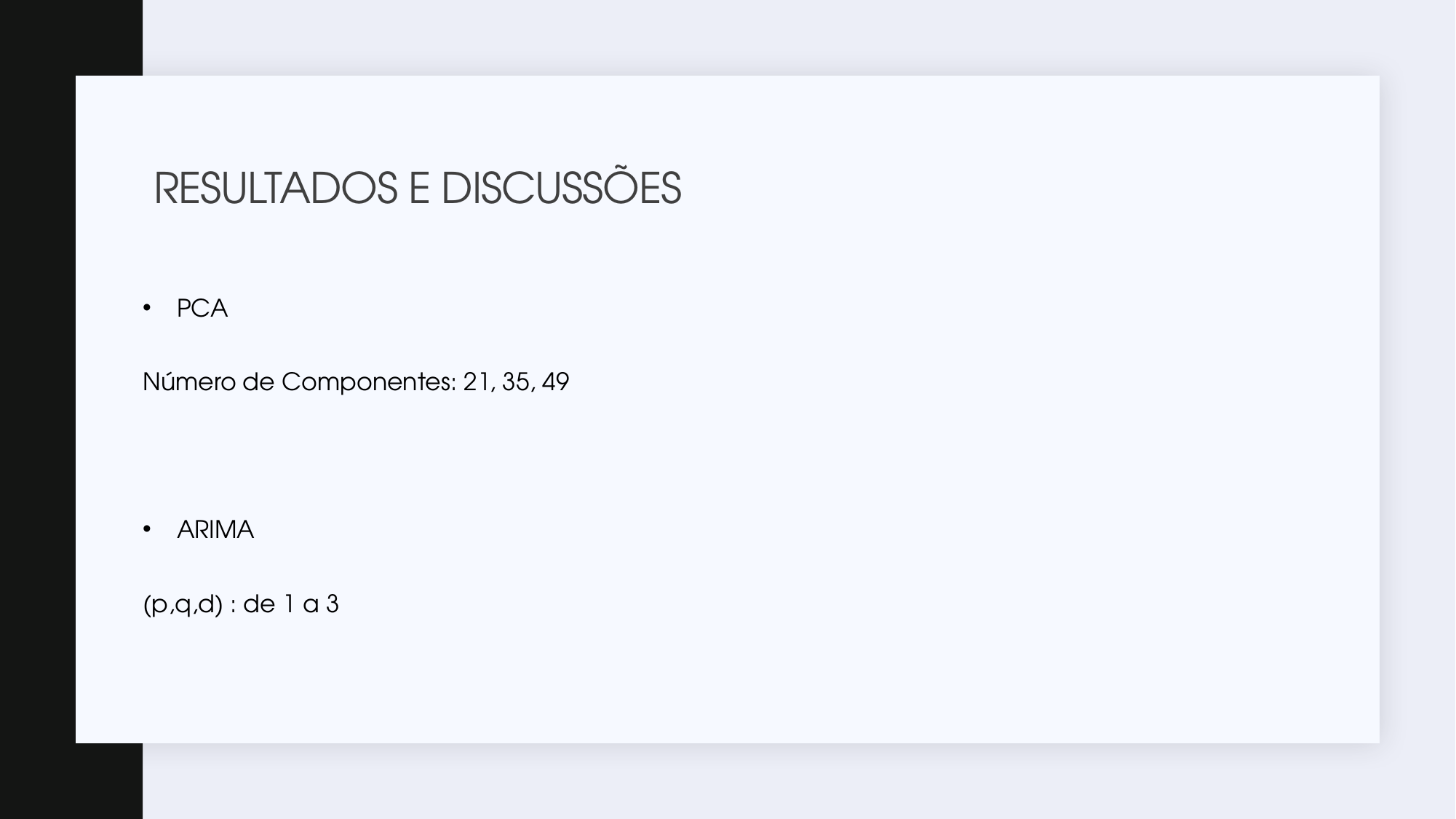

# Resultados e discussões
PCA
Número de Componentes: 21, 35, 49

ARIMA
(p,q,d) : de 1 a 3